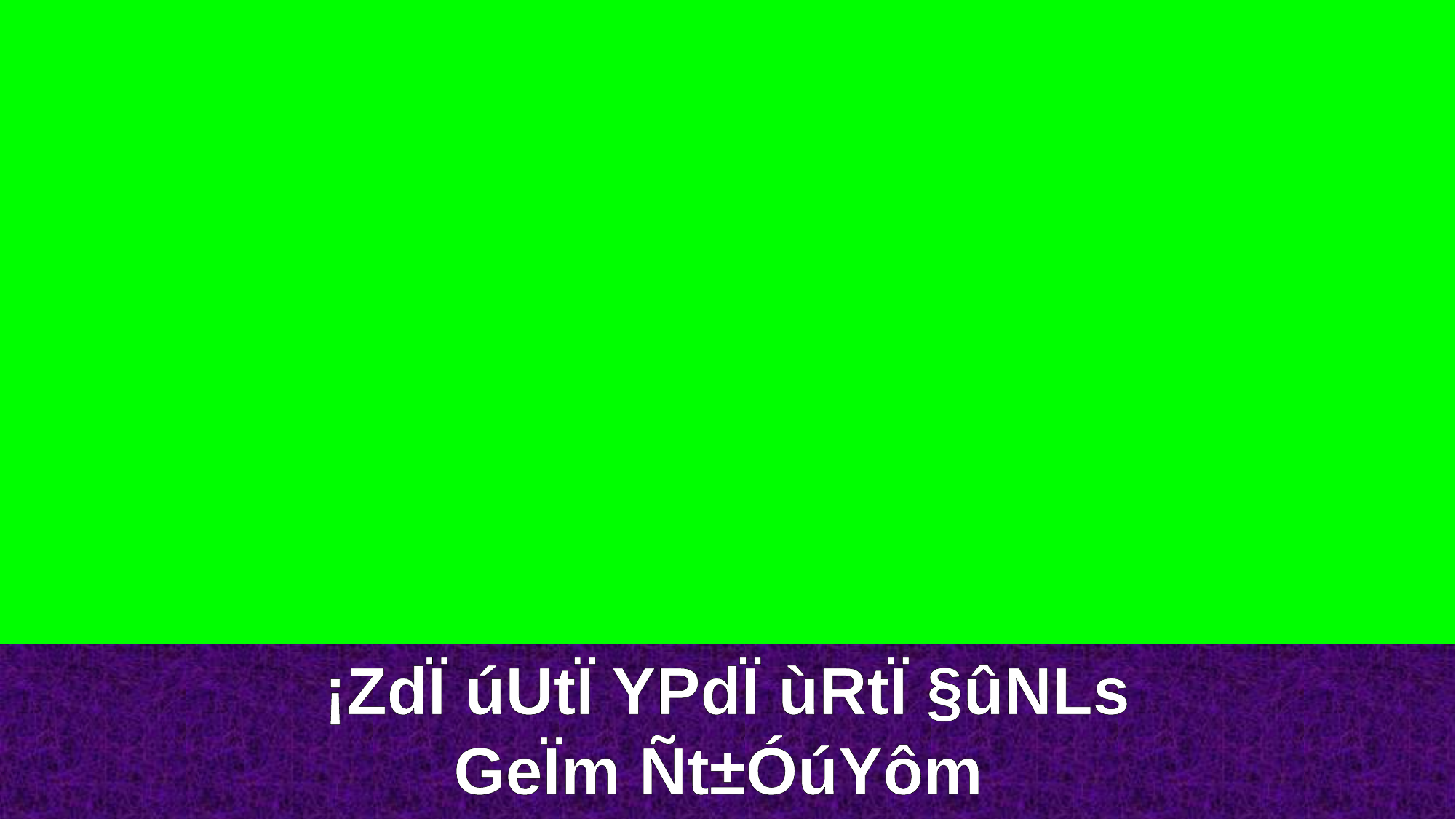

¡ZdÏ úUtÏ YPdÏ ùRtÏ §ûNLs GeÏm Ñt±ÓúYôm